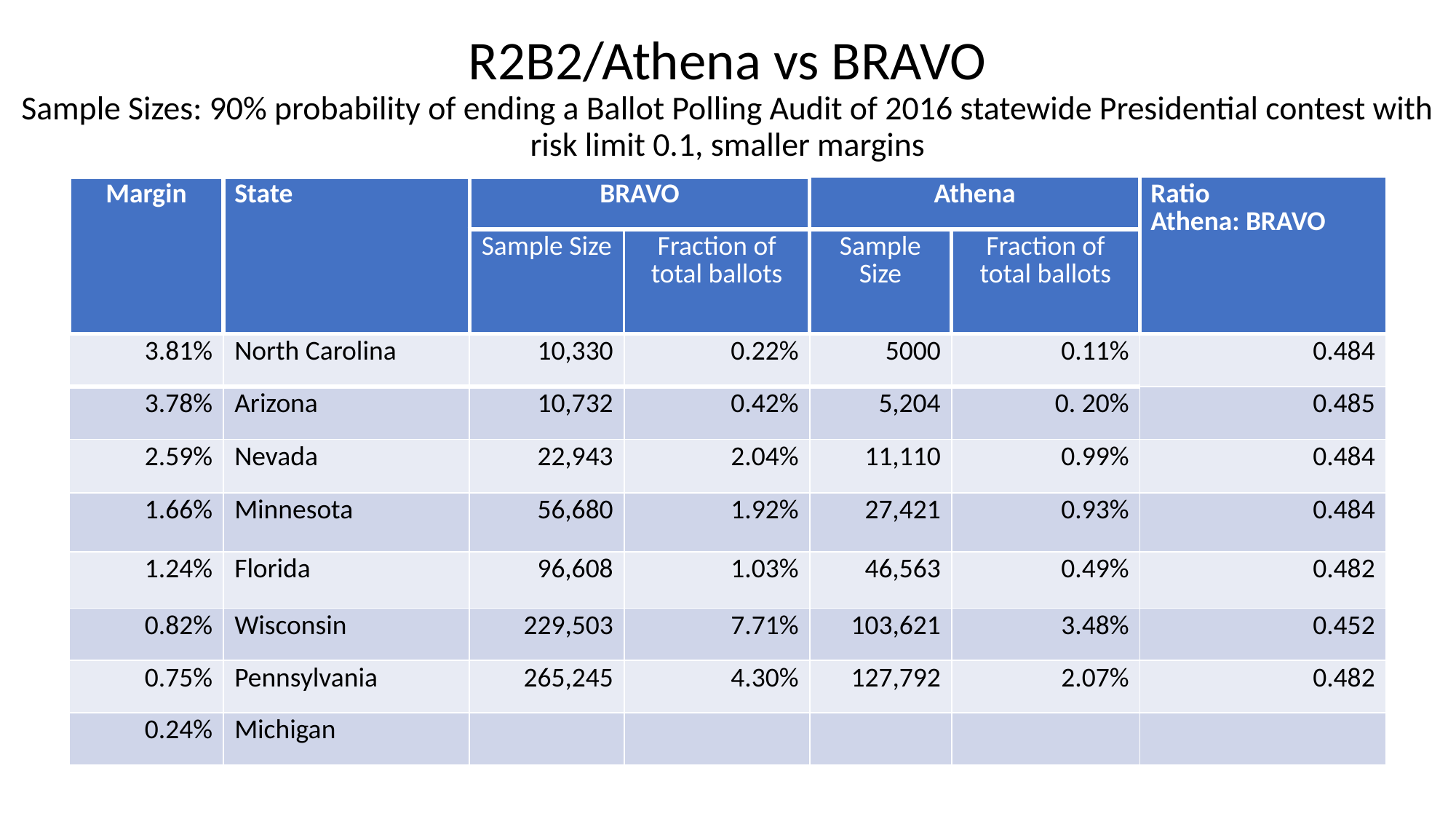

# R2B2/Athena vs BRAVO Sample Sizes: 90% probability of ending a Ballot Polling Audit of 2016 statewide Presidential contest with risk limit 0.1, smaller margins
| Margin | State | BRAVO |  | Athena |  | Ratio Athena: BRAVO |
| --- | --- | --- | --- | --- | --- | --- |
|  |  | Sample Size | Fraction of total ballots | Sample Size | Fraction of total ballots |  |
| 3.81% | North Carolina | 10,330 | 0.22% | 5000 | 0.11% | 0.484 |
| 3.78% | Arizona | 10,732 | 0.42% | 5,204 | 0. 20% | 0.485 |
| 2.59% | Nevada | 22,943 | 2.04% | 11,110 | 0.99% | 0.484 |
| 1.66% | Minnesota | 56,680 | 1.92% | 27,421 | 0.93% | 0.484 |
| 1.24% | Florida | 96,608 | 1.03% | 46,563 | 0.49% | 0.482 |
| 0.82% | Wisconsin | 229,503 | 7.71% | 103,621 | 3.48% | 0.452 |
| 0.75% | Pennsylvania | 265,245 | 4.30% | 127,792 | 2.07% | 0.482 |
| 0.24% | Michigan |  |  |  |  |  |